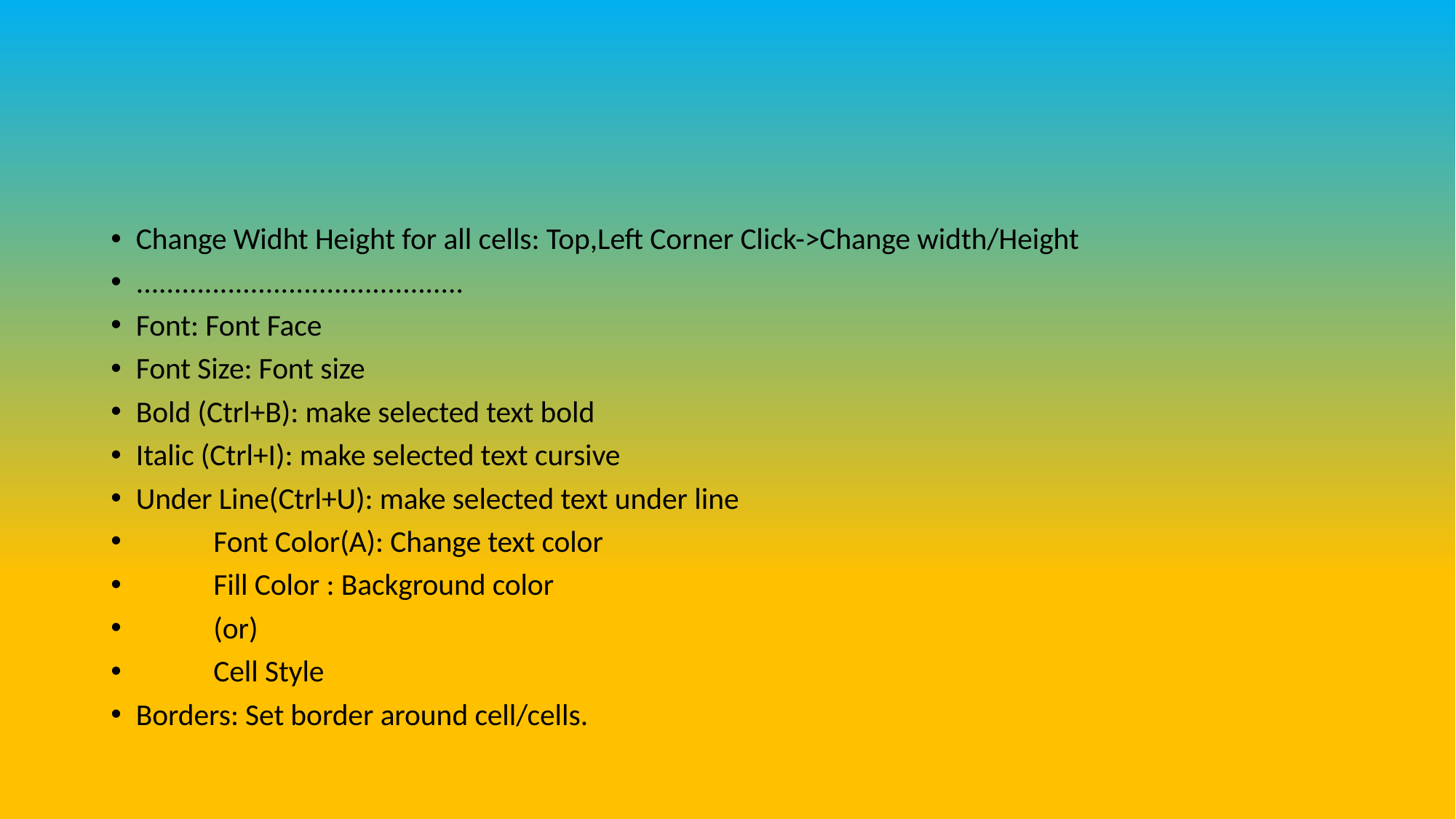

#
Change Widht Height for all cells: Top,Left Corner Click->Change width/Height
...........................................
Font: Font Face
Font Size: Font size
Bold (Ctrl+B): make selected text bold
Italic (Ctrl+I): make selected text cursive
Under Line(Ctrl+U): make selected text under line
 	Font Color(A): Change text color
 	Fill Color : Background color
 	(or)
 	Cell Style
Borders: Set border around cell/cells.